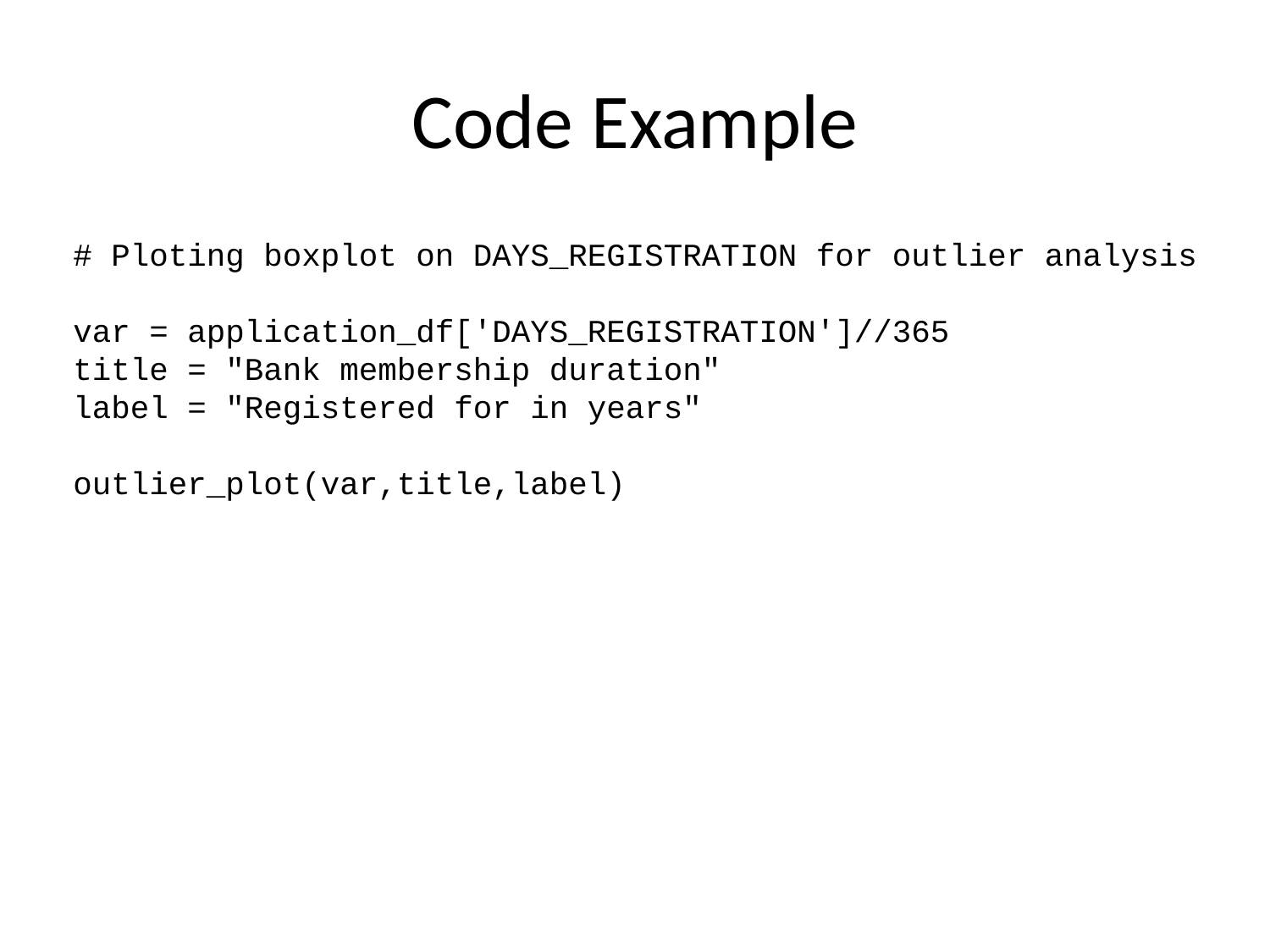

# Code Example

# Ploting boxplot on DAYS_REGISTRATION for outlier analysis var = application_df['DAYS_REGISTRATION']//365 title = "Bank membership duration" label = "Registered for in years" outlier_plot(var,title,label)